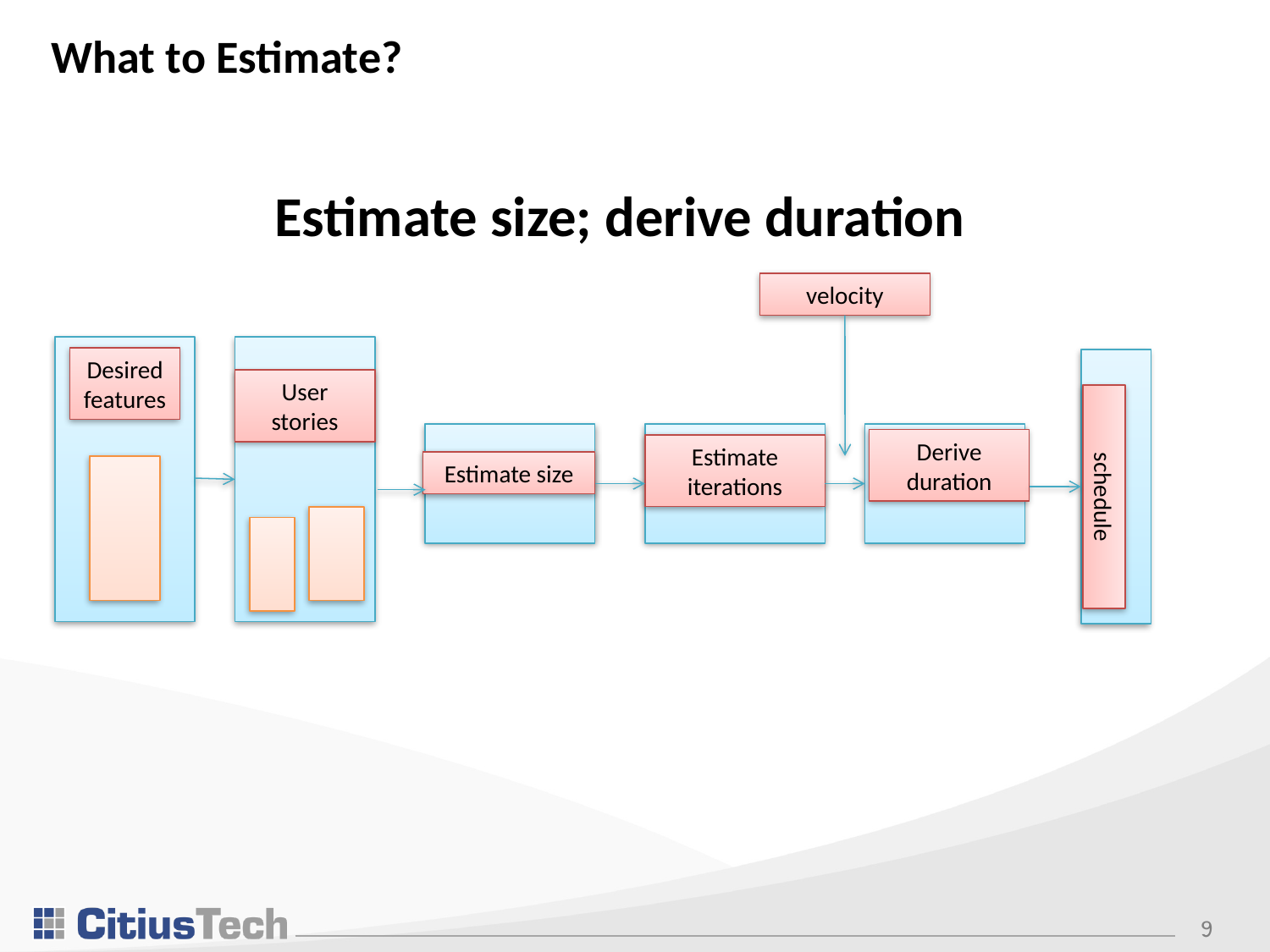

# What to Estimate?
Estimate size; derive duration
velocity

Desired features

User stories

Derive duration
Estimate iterations
Estimate size

schedule